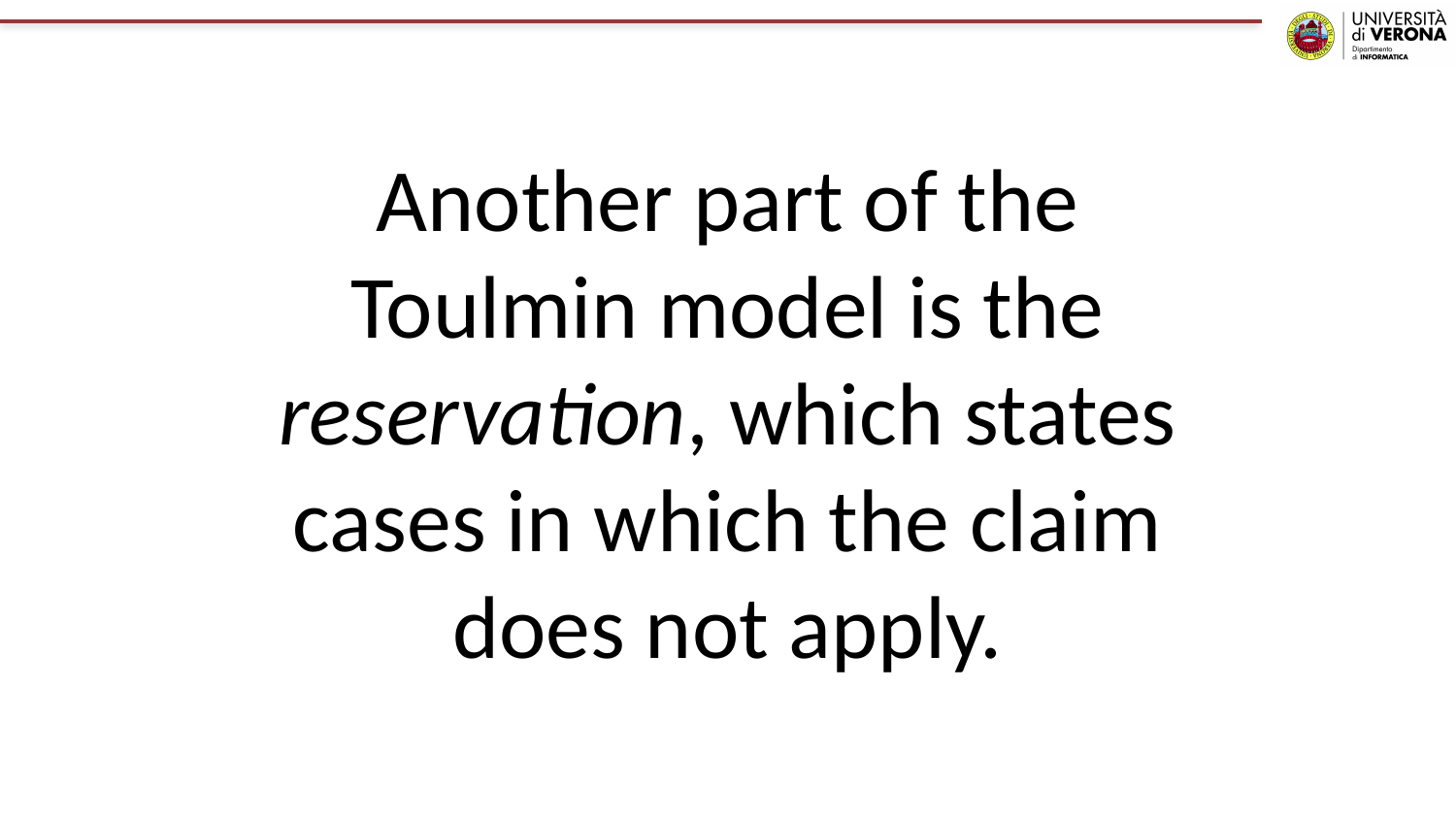

# Another part of the Toulmin model is the reservation, which states cases in which the claim does not apply.